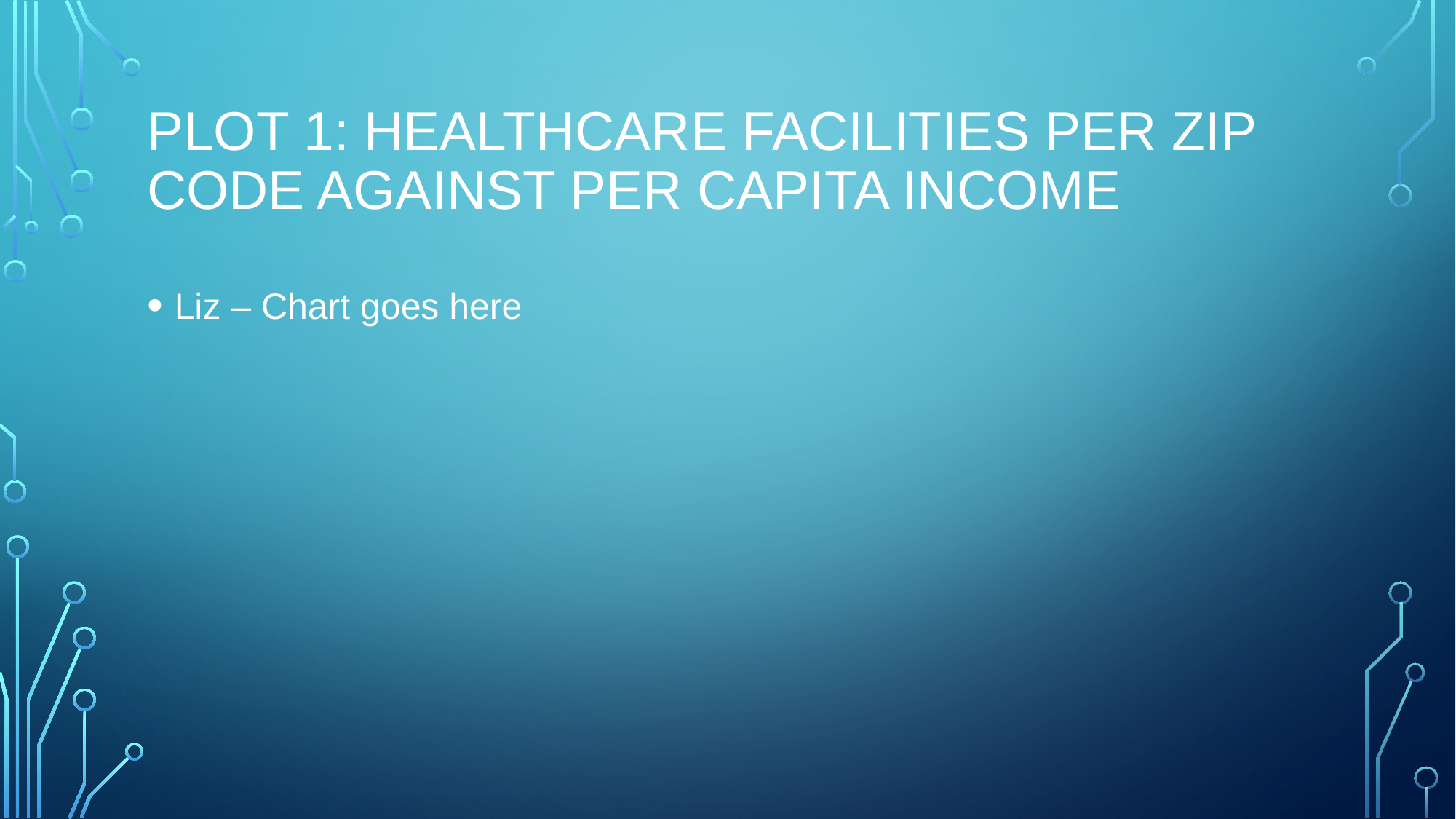

# Plot 1: Healthcare facilities per zip code against per capita income
Liz – Chart goes here